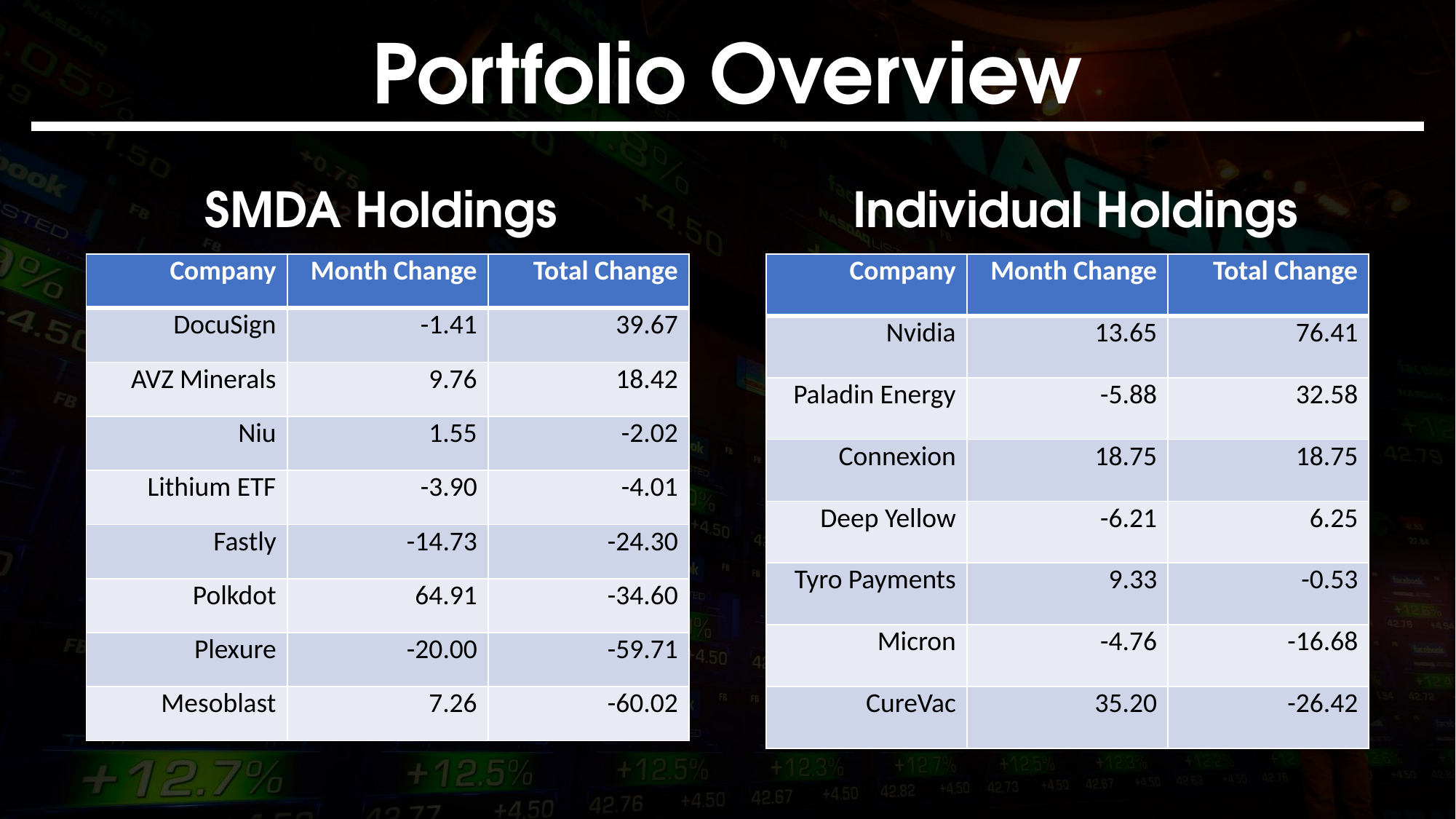

| Company | Month Change | Total Change |
| --- | --- | --- |
| DocuSign | -1.41 | 39.67 |
| AVZ Minerals | 9.76 | 18.42 |
| Niu | 1.55 | -2.02 |
| Lithium ETF | -3.90 | -4.01 |
| Fastly | -14.73 | -24.30 |
| Polkdot | 64.91 | -34.60 |
| Plexure | -20.00 | -59.71 |
| Mesoblast | 7.26 | -60.02 |
| Company | Month Change | Total Change |
| --- | --- | --- |
| Nvidia | 13.65 | 76.41 |
| Paladin Energy | -5.88 | 32.58 |
| Connexion | 18.75 | 18.75 |
| Deep Yellow | -6.21 | 6.25 |
| Tyro Payments | 9.33 | -0.53 |
| Micron | -4.76 | -16.68 |
| CureVac | 35.20 | -26.42 |